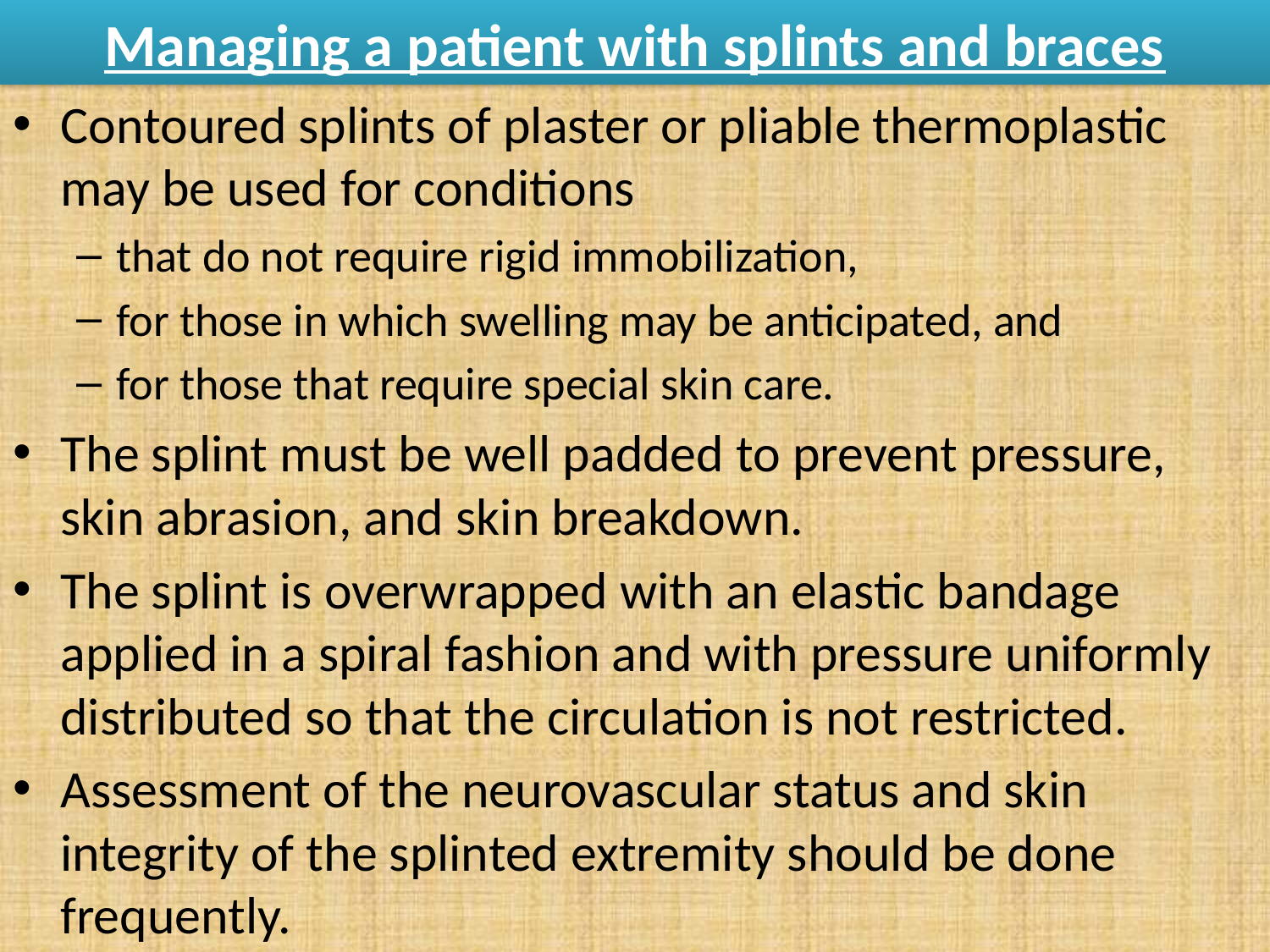

# Managing a patient with splints and braces
Contoured splints of plaster or pliable thermoplastic may be used for conditions
that do not require rigid immobilization,
for those in which swelling may be anticipated, and
for those that require special skin care.
The splint must be well padded to prevent pressure, skin abrasion, and skin breakdown.
The splint is overwrapped with an elastic bandage applied in a spiral fashion and with pressure uniformly distributed so that the circulation is not restricted.
Assessment of the neurovascular status and skin integrity of the splinted extremity should be done frequently.